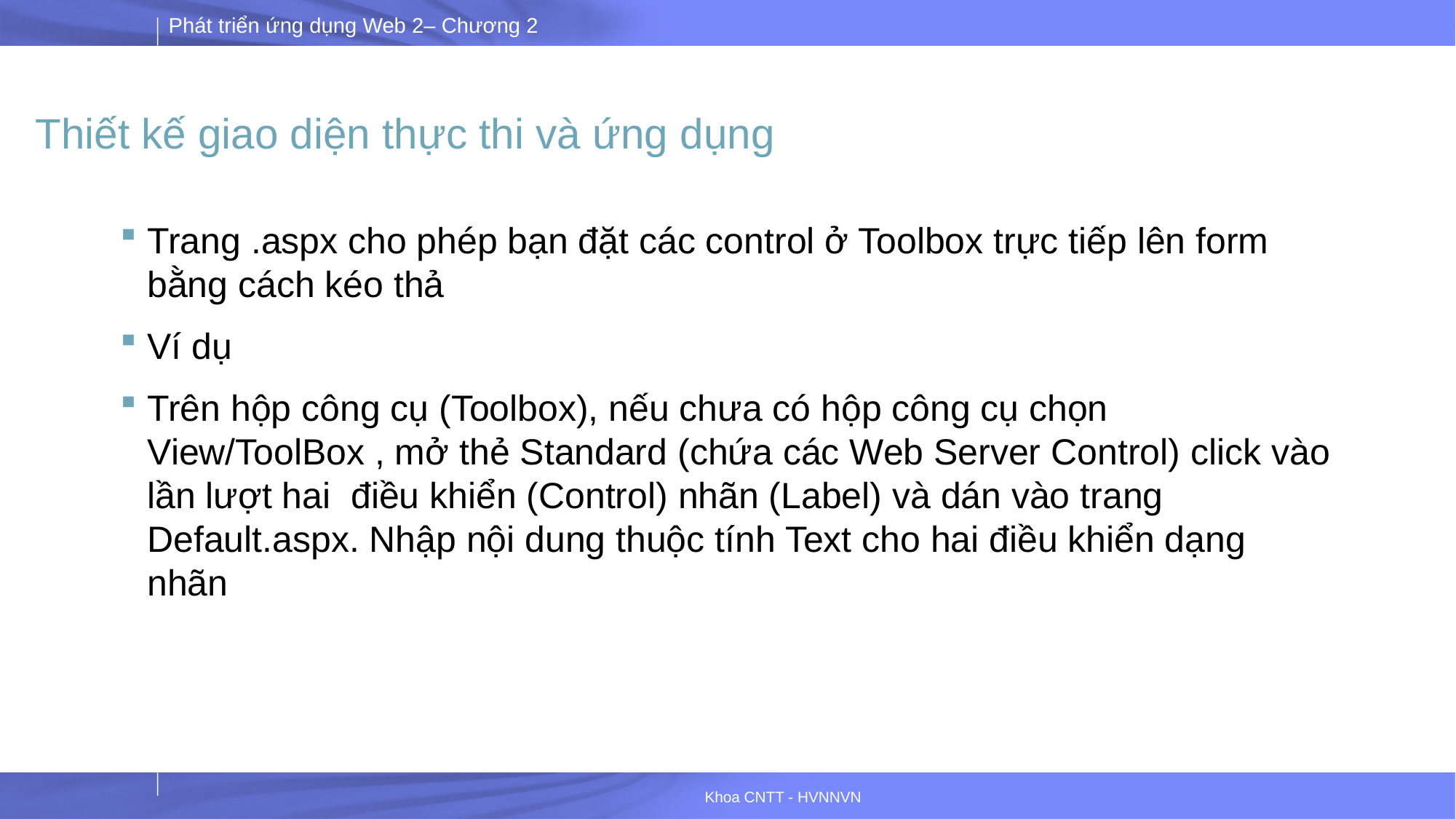

# Thiết kế giao diện thực thi và ứng dụng
Trang .aspx cho phép bạn đặt các control ở Toolbox trực tiếp lên form bằng cách kéo thả
Ví dụ
Trên hộp công cụ (Toolbox), nếu chưa có hộp công cụ chọn View/ToolBox , mở thẻ Standard (chứa các Web Server Control) click vào lần lượt hai  điều khiển (Control) nhãn (Label) và dán vào trang  Default.aspx. Nhập nội dung thuộc tính Text cho hai điều khiển dạng nhãn